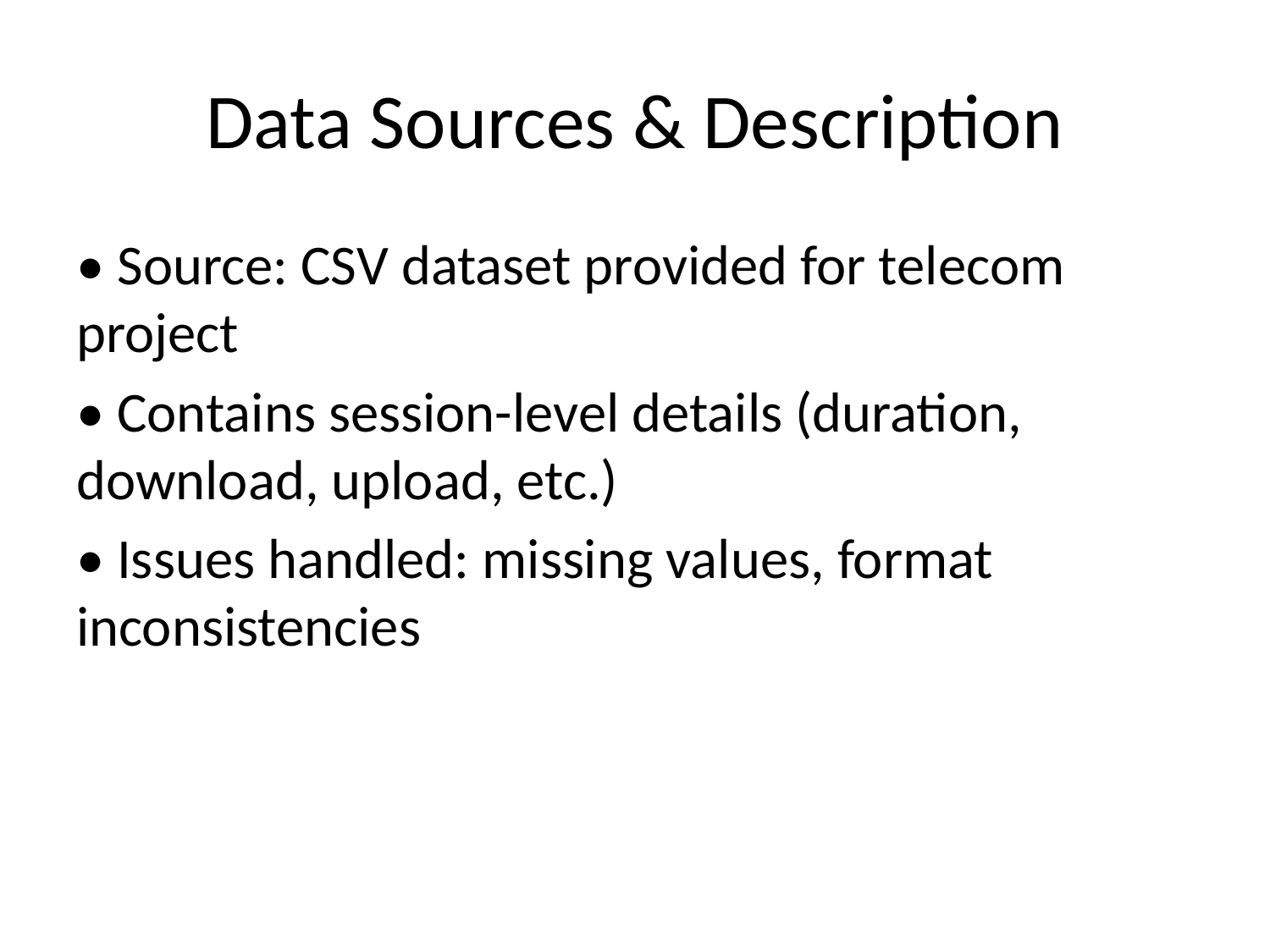

# Data Sources & Description
• Source: CSV dataset provided for telecom project
• Contains session-level details (duration, download, upload, etc.)
• Issues handled: missing values, format inconsistencies